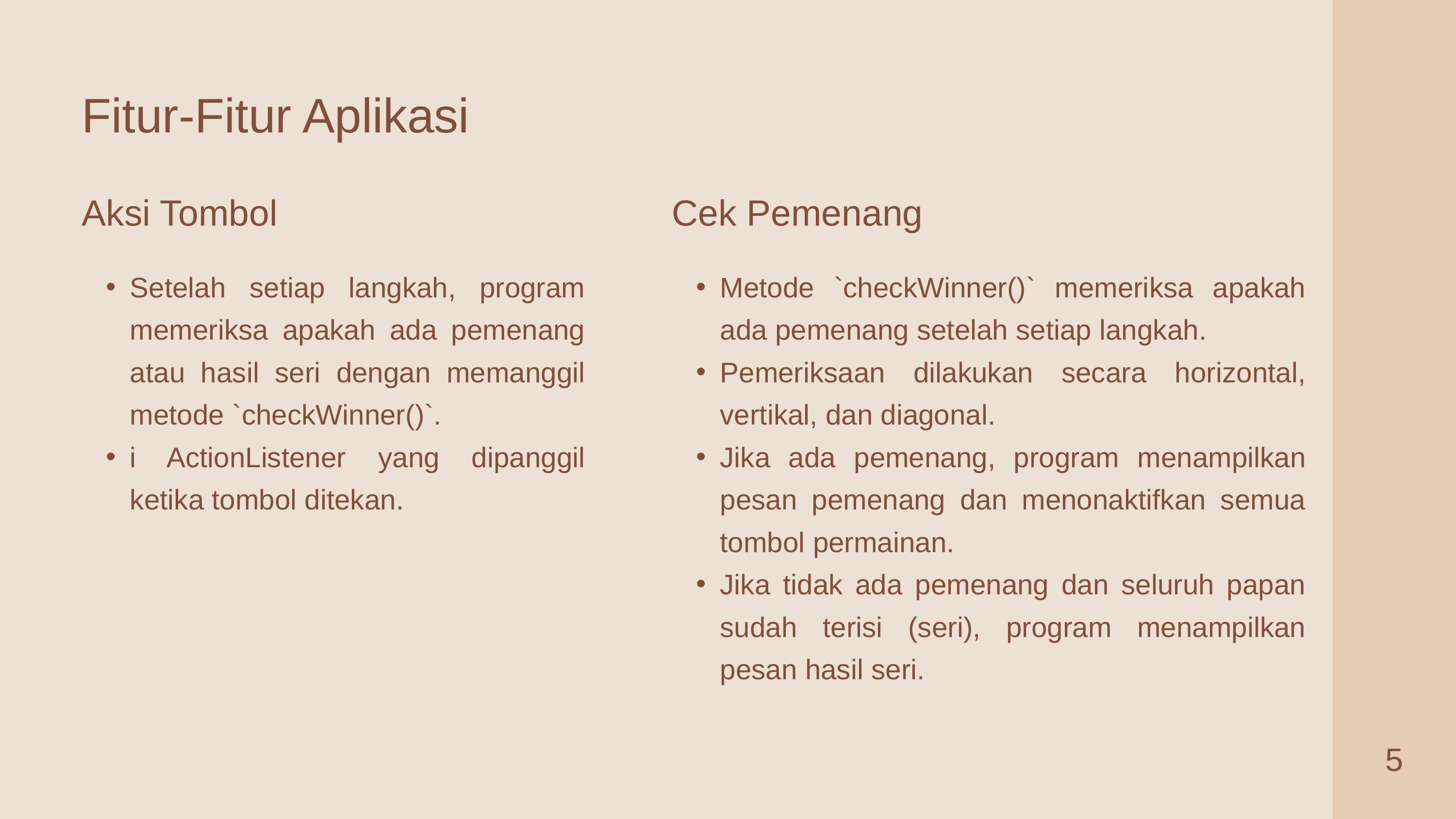

Fitur-Fitur Aplikasi
Aksi Tombol
Cek Pemenang
Setelah setiap langkah, program memeriksa apakah ada pemenang atau hasil seri dengan memanggil metode `checkWinner()`.
i ActionListener yang dipanggil ketika tombol ditekan.

Metode `checkWinner()` memeriksa apakah ada pemenang setelah setiap langkah.
Pemeriksaan dilakukan secara horizontal, vertikal, dan diagonal.
Jika ada pemenang, program menampilkan pesan pemenang dan menonaktifkan semua tombol permainan.
Jika tidak ada pemenang dan seluruh papan sudah terisi (seri), program menampilkan pesan hasil seri.
5